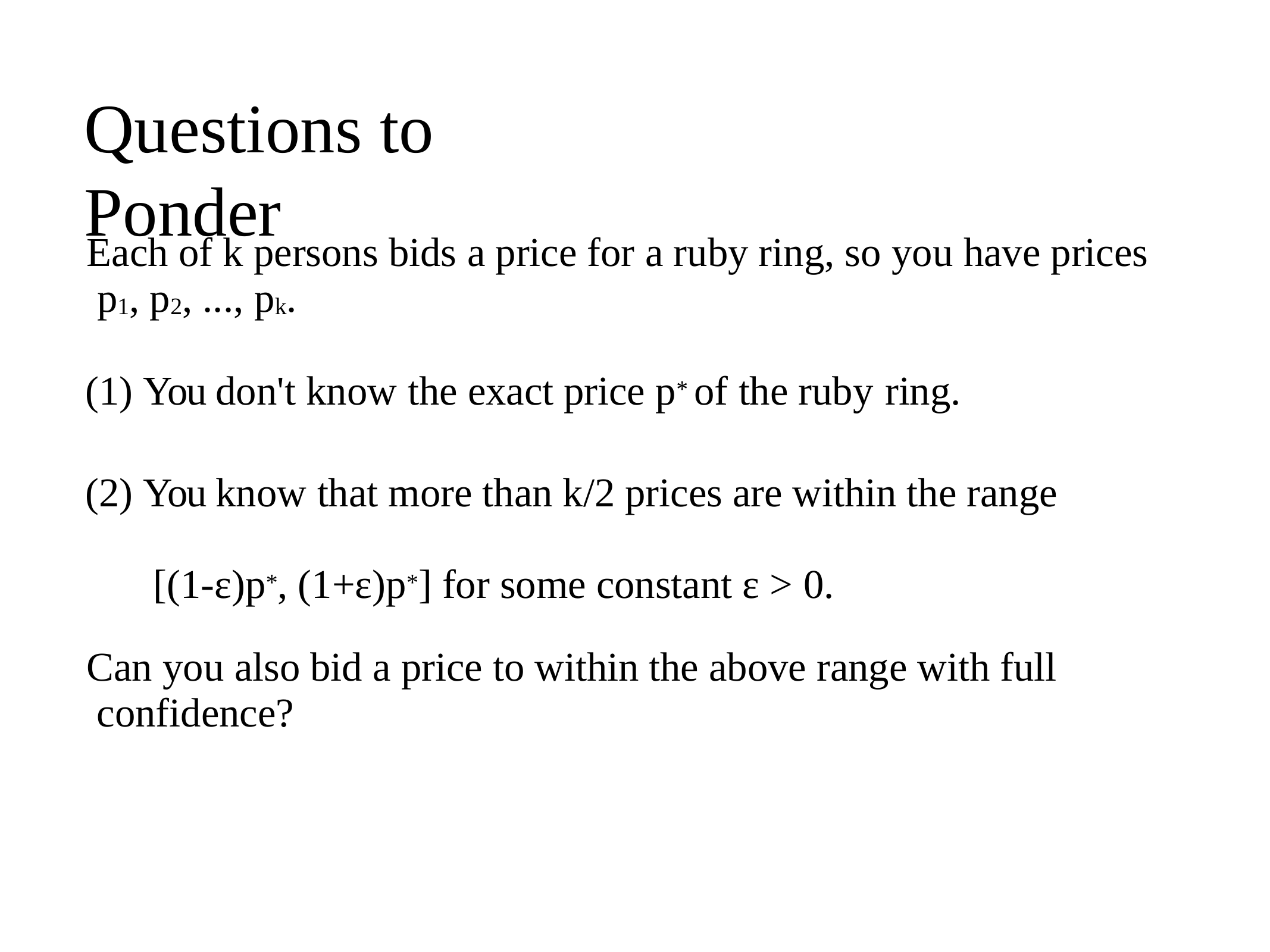

# Questions to	Ponder
Each of k persons bids a price for a ruby ring, so you have prices  p1, p2, ..., pk.

You don't know the exact price p* of the ruby ring.
You know that more than k/2 prices are within the range  [(1-ε)p*, (1+ε)p*] for some constant ε > 0.
Can you also bid a price to within the above range with full  confidence?